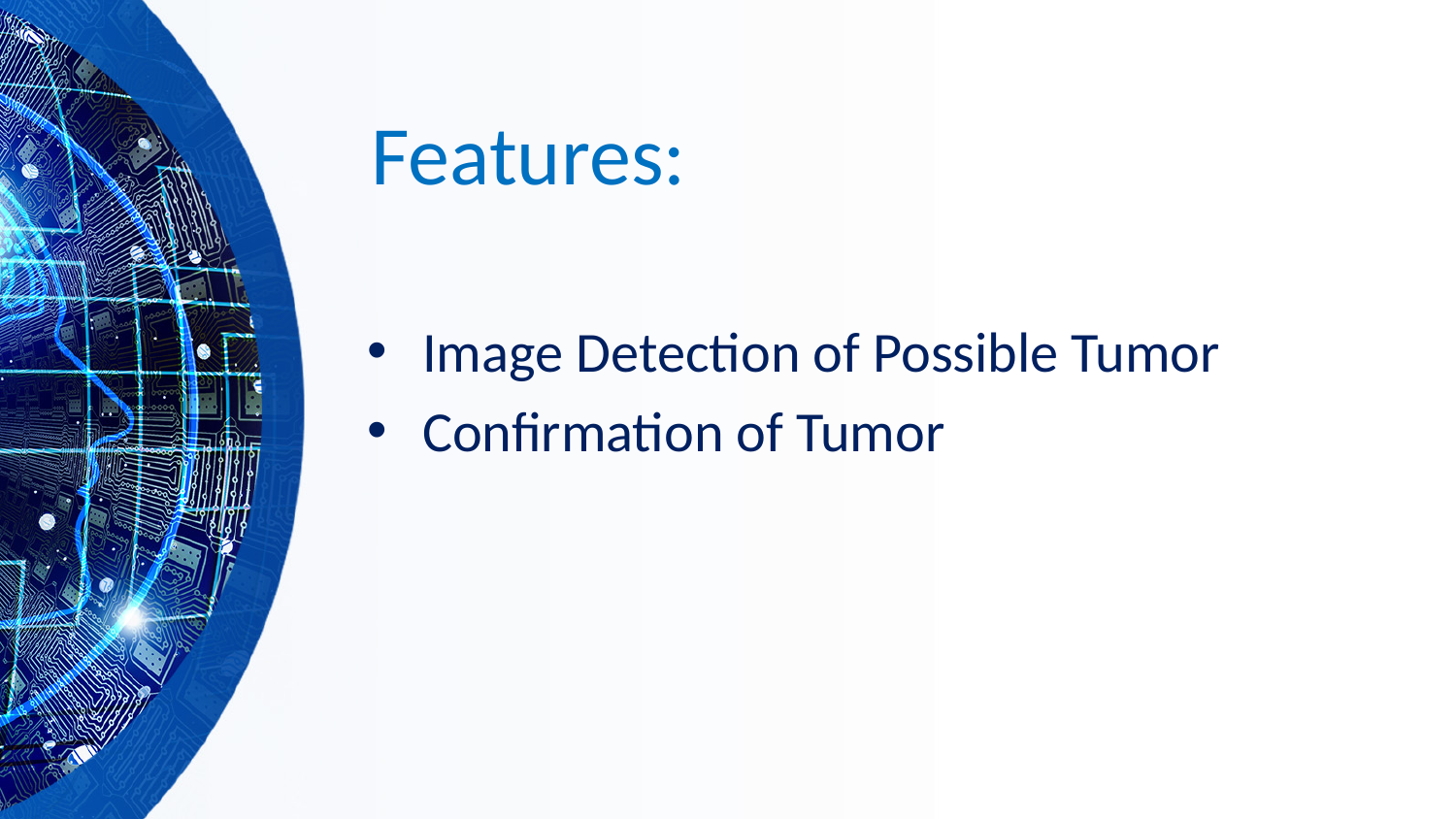

# Features:
Image Detection of Possible Tumor
Confirmation of Tumor